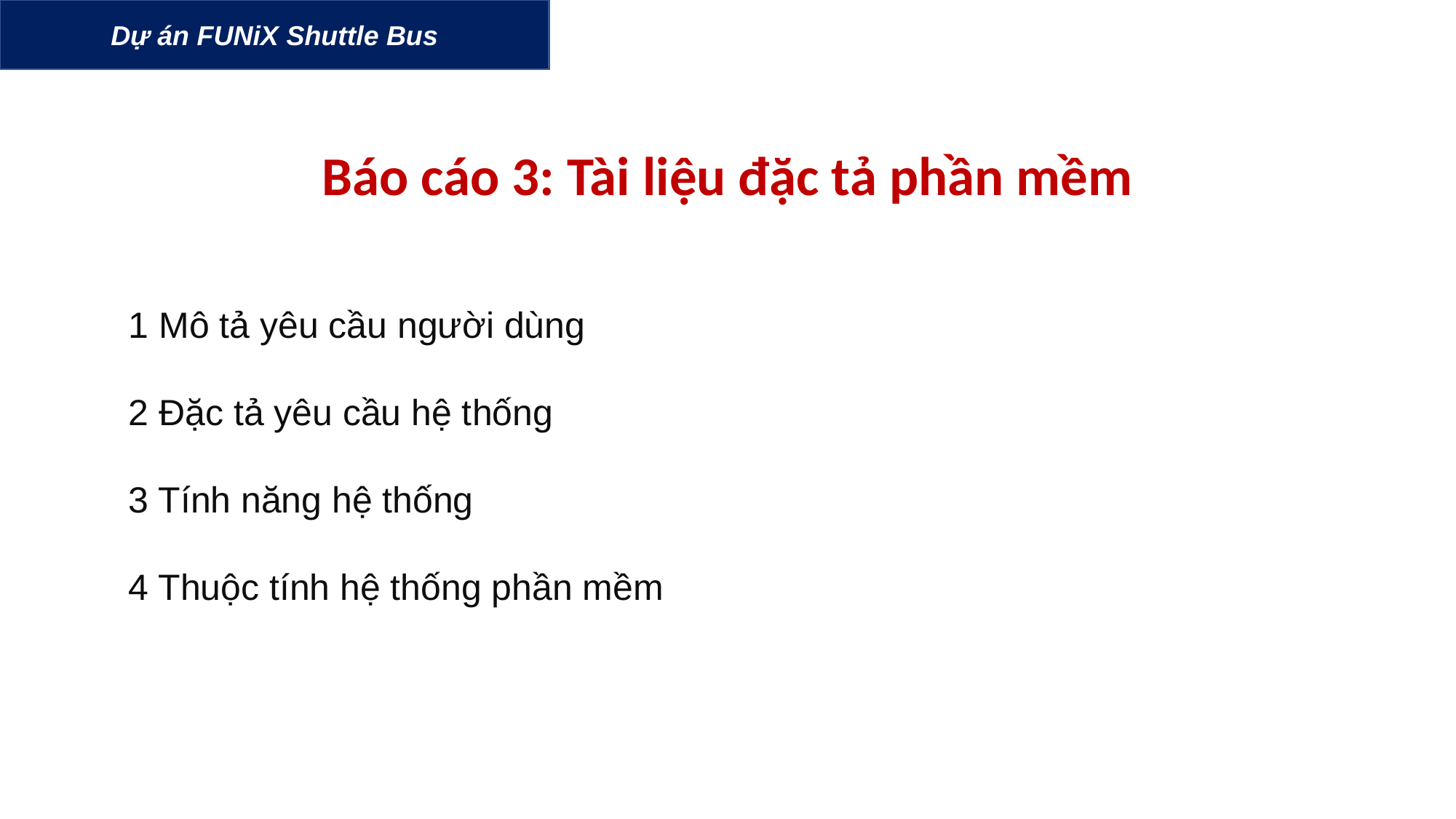

Dự án FUNiX Shuttle Bus
Báo cáo 3: Tài liệu đặc tả phần mềm
1 Mô tả yêu cầu người dùng
2 Đặc tả yêu cầu hệ thống
3 Tính năng hệ thống
4 Thuộc tính hệ thống phần mềm